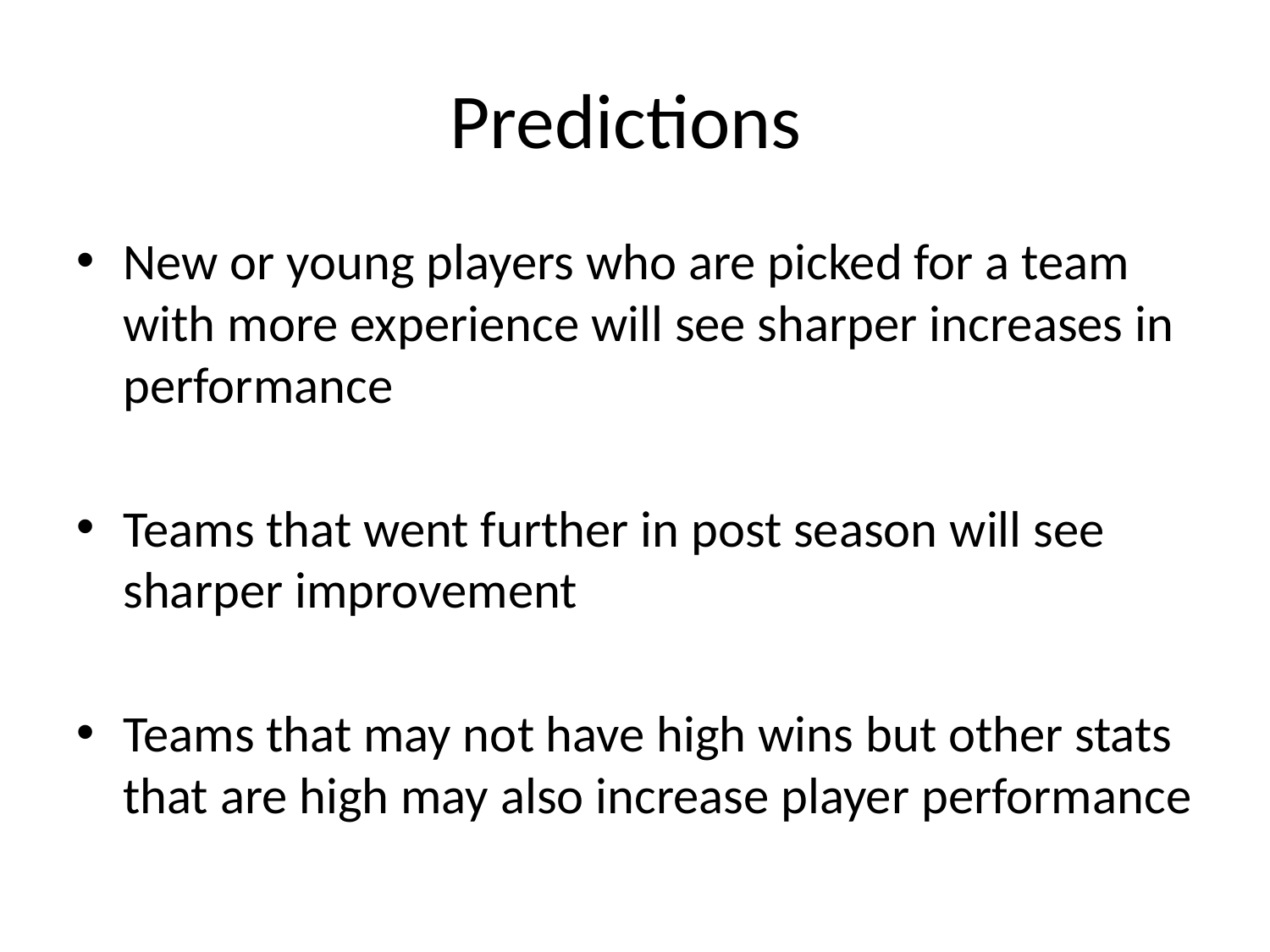

# Predictions
New or young players who are picked for a team with more experience will see sharper increases in performance

Teams that went further in post season will see sharper improvement

Teams that may not have high wins but other stats that are high may also increase player performance